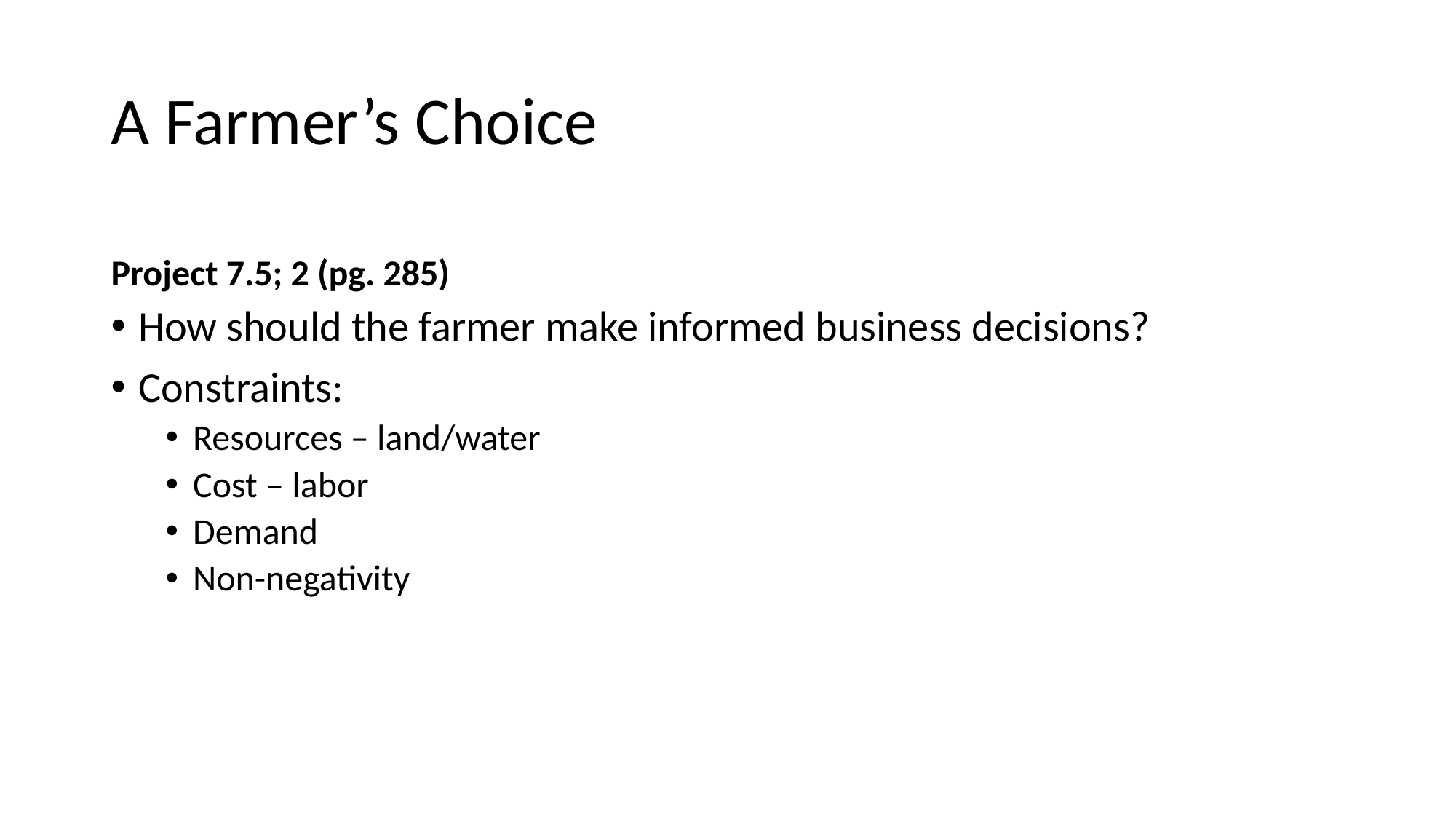

# A Farmer’s Choice
Project 7.5; 2 (pg. 285)

How should the farmer make informed business decisions?
Constraints:
Resources – land/water
Cost – labor
Demand
Non-negativity